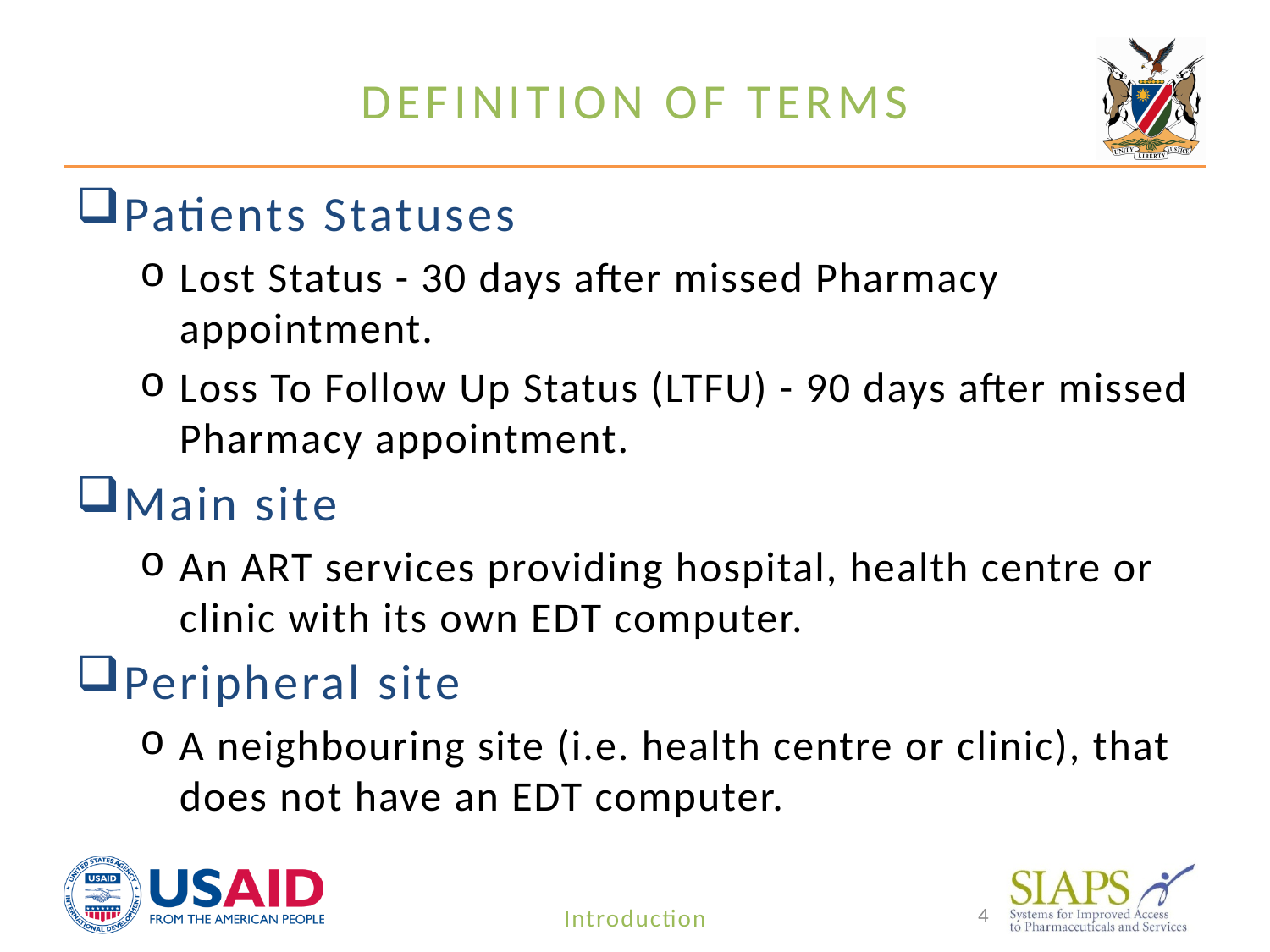

# Definition of Terms
Patients Statuses
Lost Status - 30 days after missed Pharmacy appointment.
Loss To Follow Up Status (LTFU) - 90 days after missed Pharmacy appointment.
Main site
An ART services providing hospital, health centre or clinic with its own EDT computer.
Peripheral site
A neighbouring site (i.e. health centre or clinic), that does not have an EDT computer.

4
Introduction